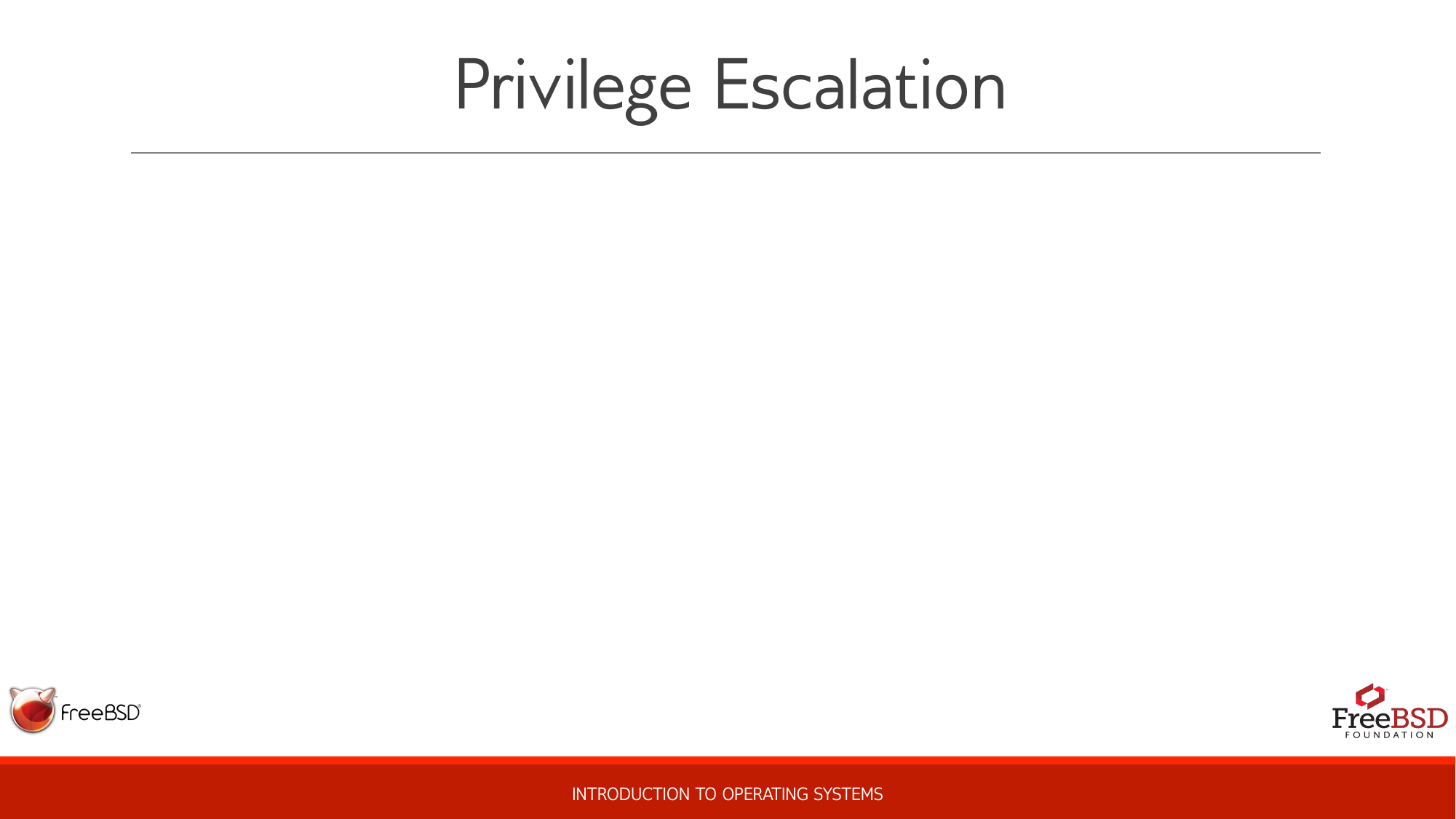

# Privilege Escalation

Introduction to Operating Systems